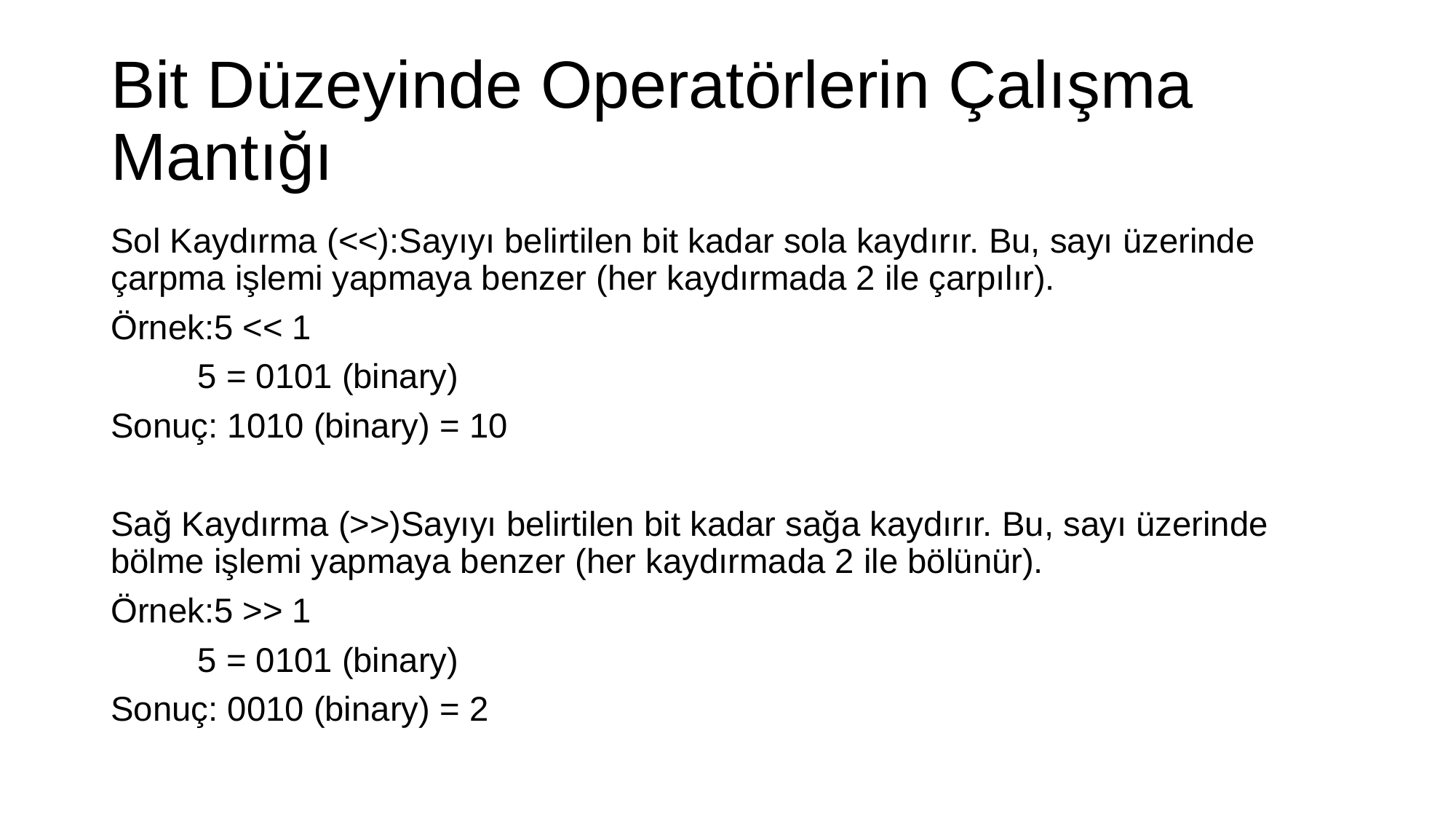

# Bit Düzeyinde Operatörlerin Çalışma Mantığı
Sol Kaydırma (<<):Sayıyı belirtilen bit kadar sola kaydırır. Bu, sayı üzerinde çarpma işlemi yapmaya benzer (her kaydırmada 2 ile çarpılır).
Örnek:5 << 1
         5 = 0101 (binary)
Sonuç: 1010 (binary) = 10

Sağ Kaydırma (>>)Sayıyı belirtilen bit kadar sağa kaydırır. Bu, sayı üzerinde bölme işlemi yapmaya benzer (her kaydırmada 2 ile bölünür).
Örnek:5 >> 1
         5 = 0101 (binary)
Sonuç: 0010 (binary) = 2